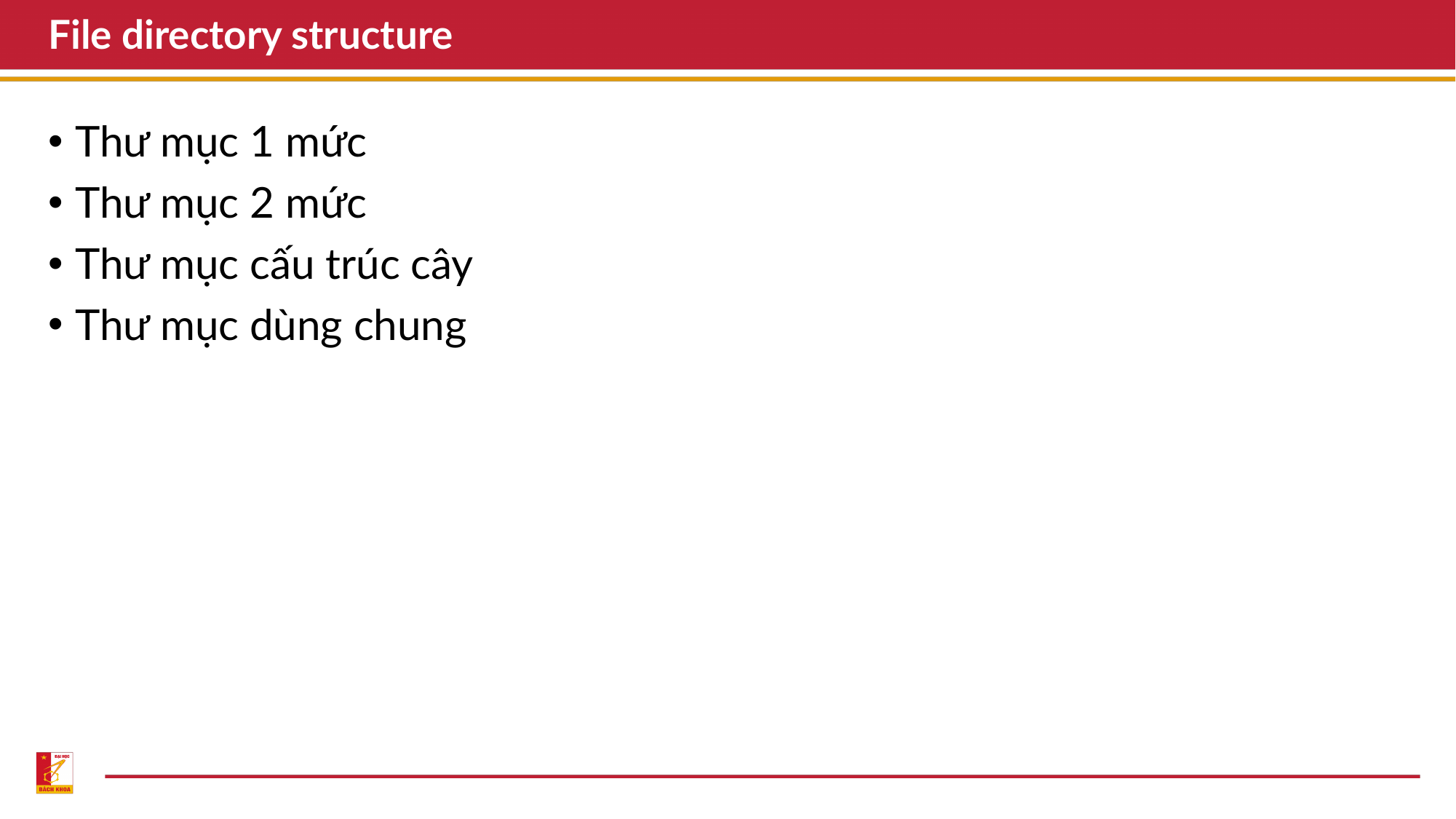

# File directory structure
Thư mục 1 mức
Thư mục 2 mức
Thư mục cấu trúc cây
Thư mục dùng chung